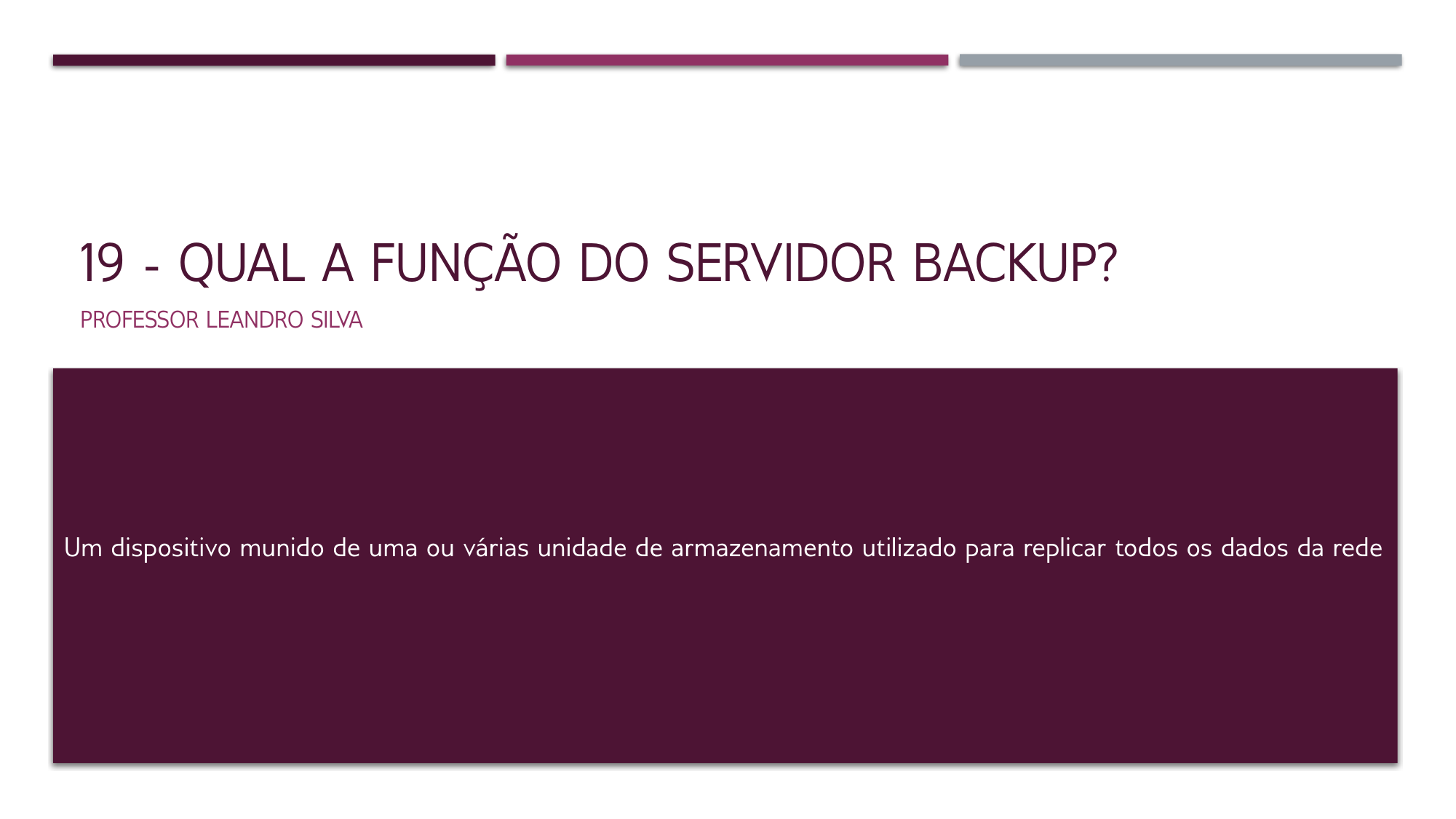

# 19 - Qual a função do servidor backup?
Professor Leandro Silva
Um dispositivo munido de uma ou várias unidade de armazenamento utilizado para replicar todos os dados da rede